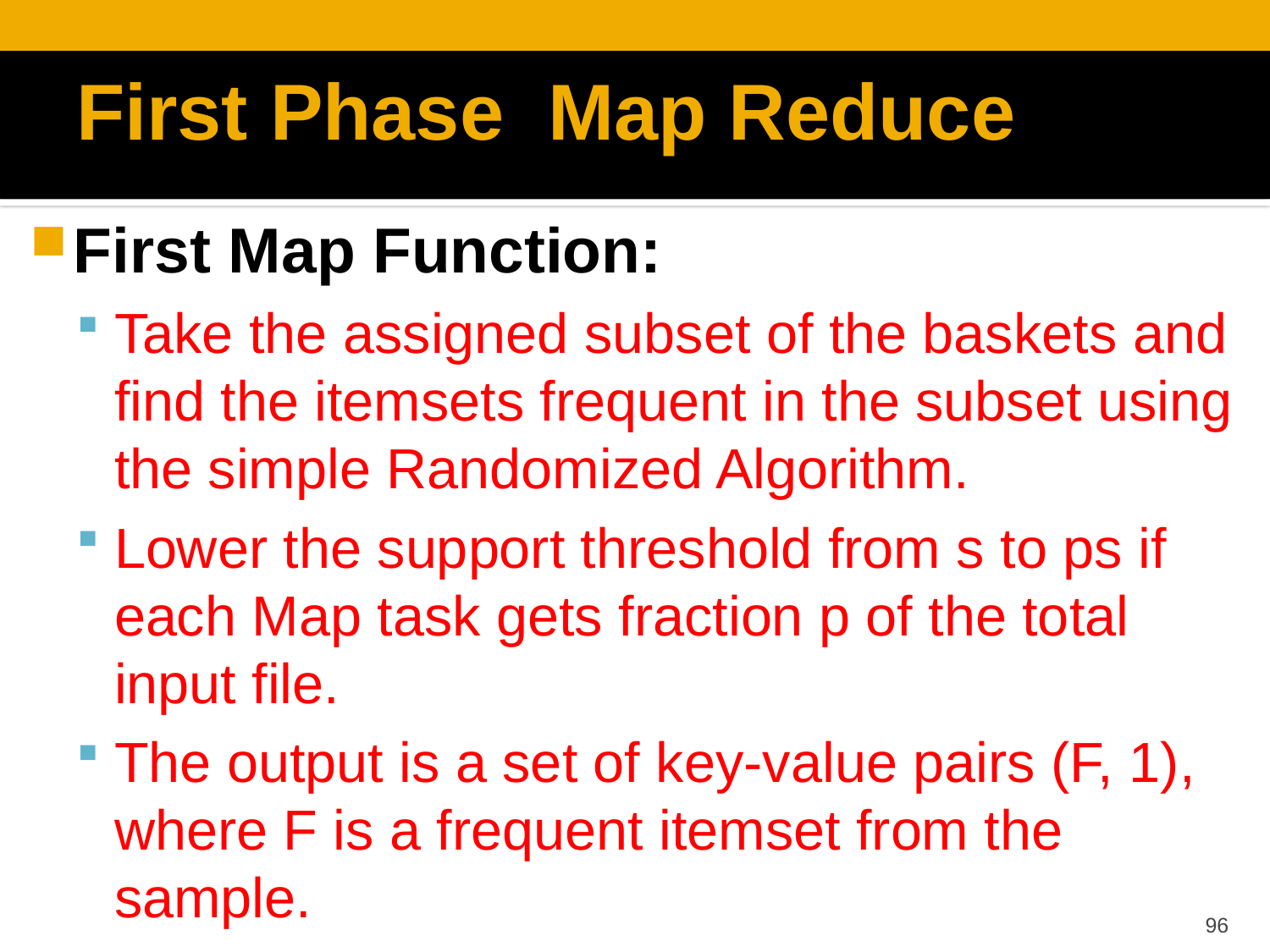

# First Phase  Map Reduce
First Map Function:
Take the assigned subset of the baskets and find the itemsets frequent in the subset using the simple Randomized Algorithm.
Lower the support threshold from s to ps if each Map task gets fraction p of the total input file.
The output is a set of key-value pairs (F, 1), where F is a frequent itemset from the sample.
 The value is always 1 and is irrelevant.
96